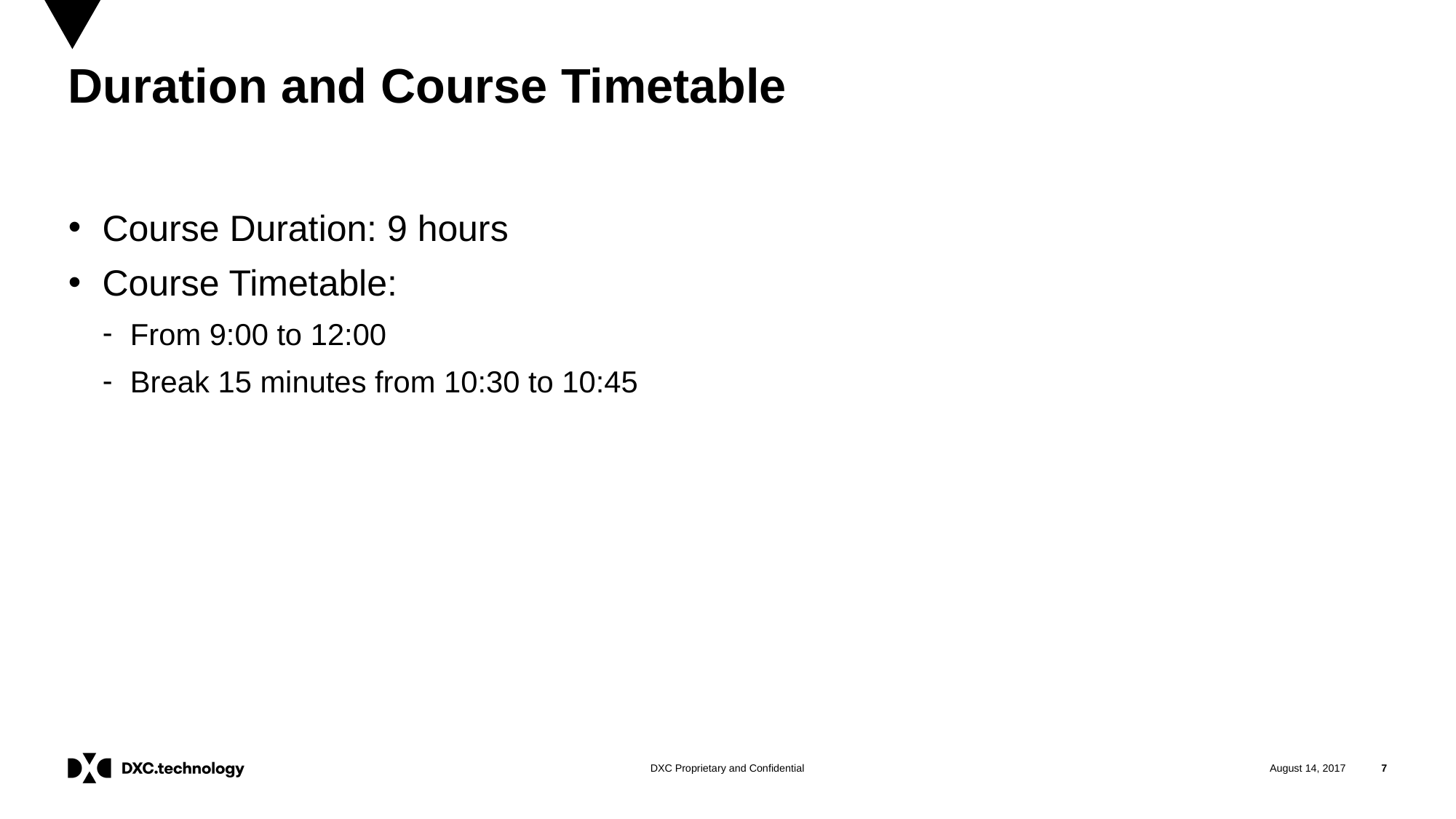

# Duration and Course Timetable
Course Duration: 9 hours
Course Timetable:
From 9:00 to 12:00
Break 15 minutes from 10:30 to 10:45